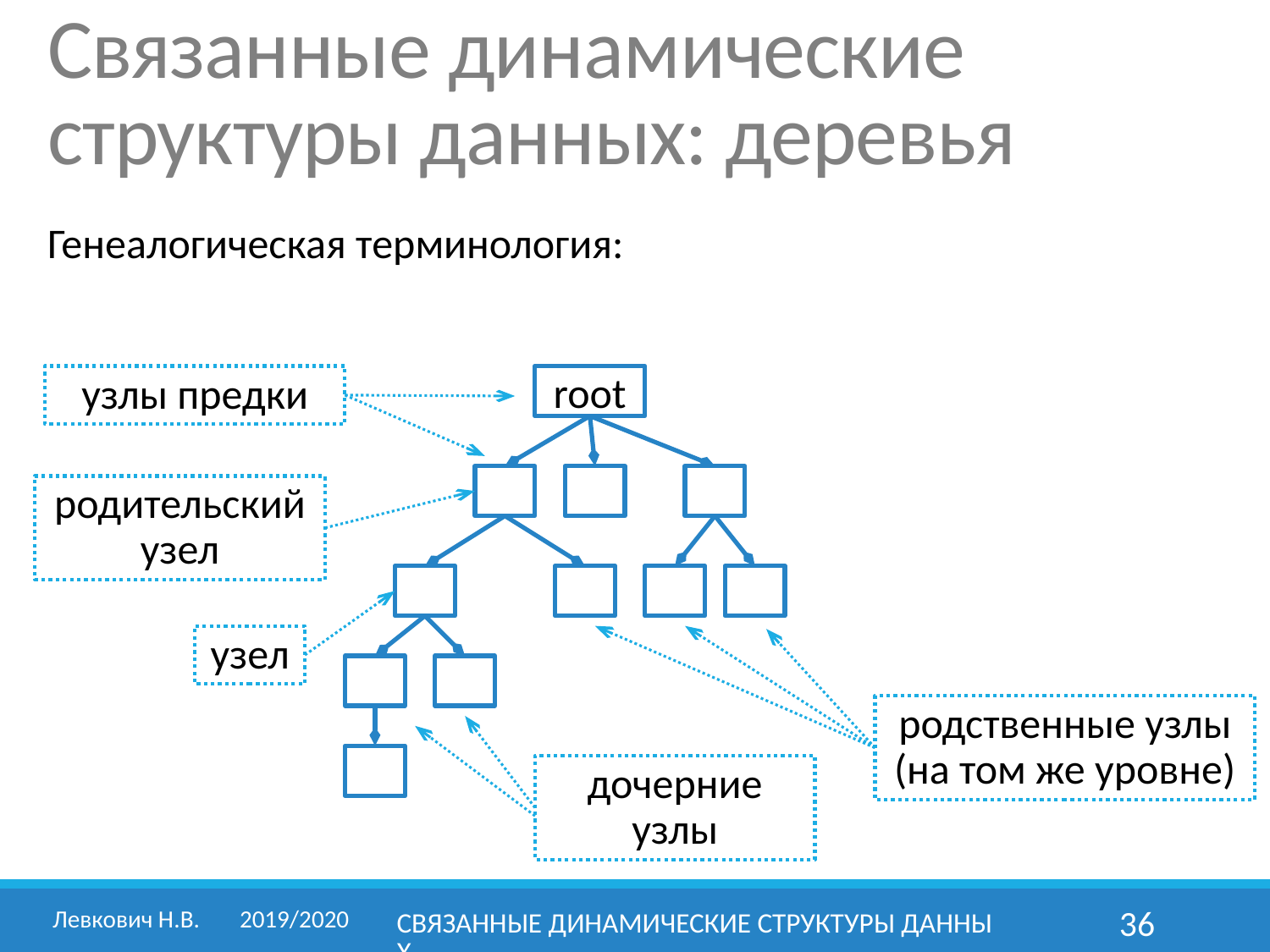

Связанные динамические структуры данных: деревья
Генеалогическая терминология:
узлы предки
root

родительский узел

узел
родственные узлы
(на том же уровне)

дочерние узлы

Левкович Н.В. 	2019/2020
Связанные динамические структуры данных
36